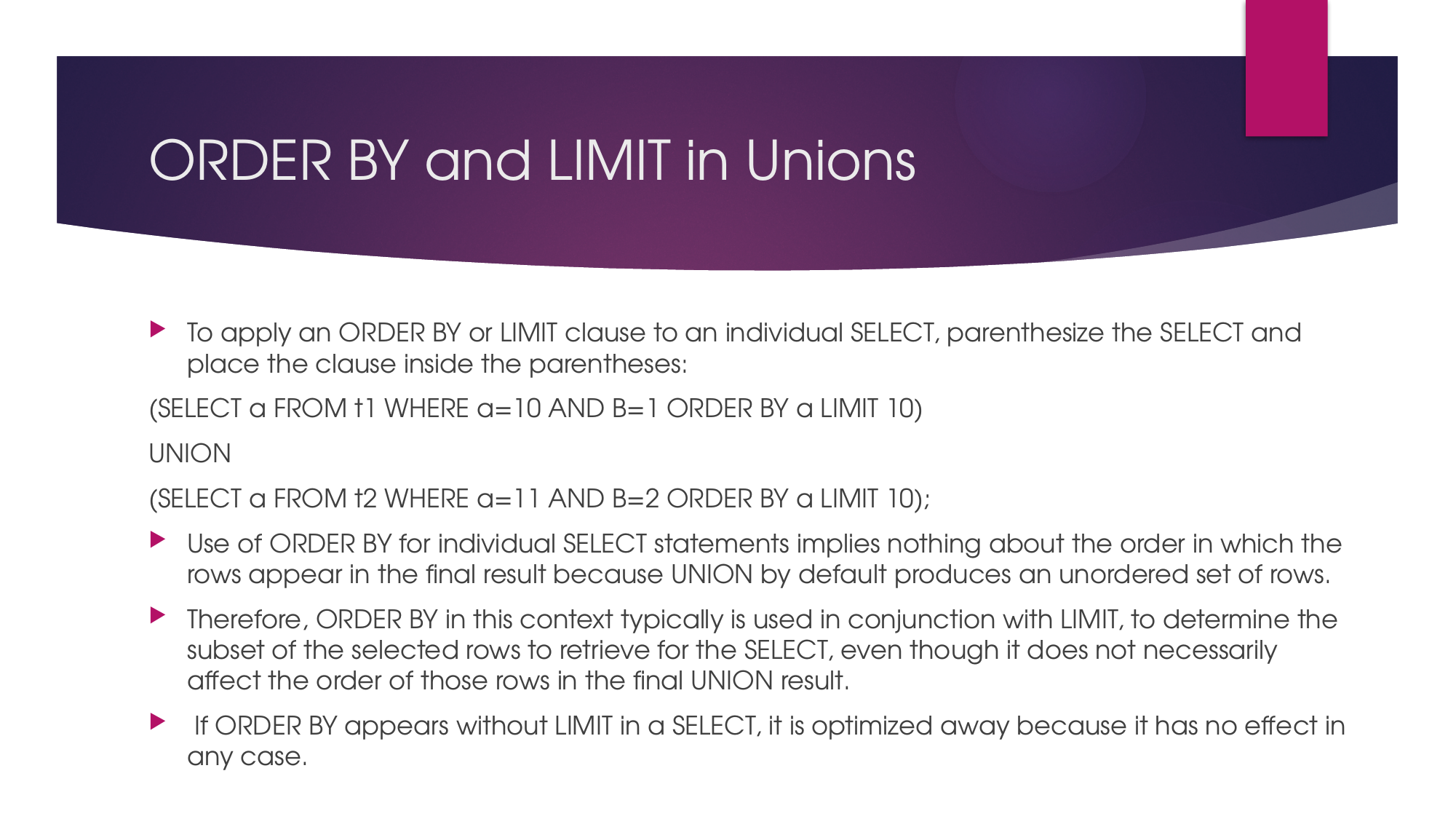

# ORDER BY and LIMIT in Unions
To apply an ORDER BY or LIMIT clause to an individual SELECT, parenthesize the SELECT and place the clause inside the parentheses:
(SELECT a FROM t1 WHERE a=10 AND B=1 ORDER BY a LIMIT 10)
UNION
(SELECT a FROM t2 WHERE a=11 AND B=2 ORDER BY a LIMIT 10);
Use of ORDER BY for individual SELECT statements implies nothing about the order in which the rows appear in the final result because UNION by default produces an unordered set of rows.
Therefore, ORDER BY in this context typically is used in conjunction with LIMIT, to determine the subset of the selected rows to retrieve for the SELECT, even though it does not necessarily affect the order of those rows in the final UNION result.
 If ORDER BY appears without LIMIT in a SELECT, it is optimized away because it has no effect in any case.